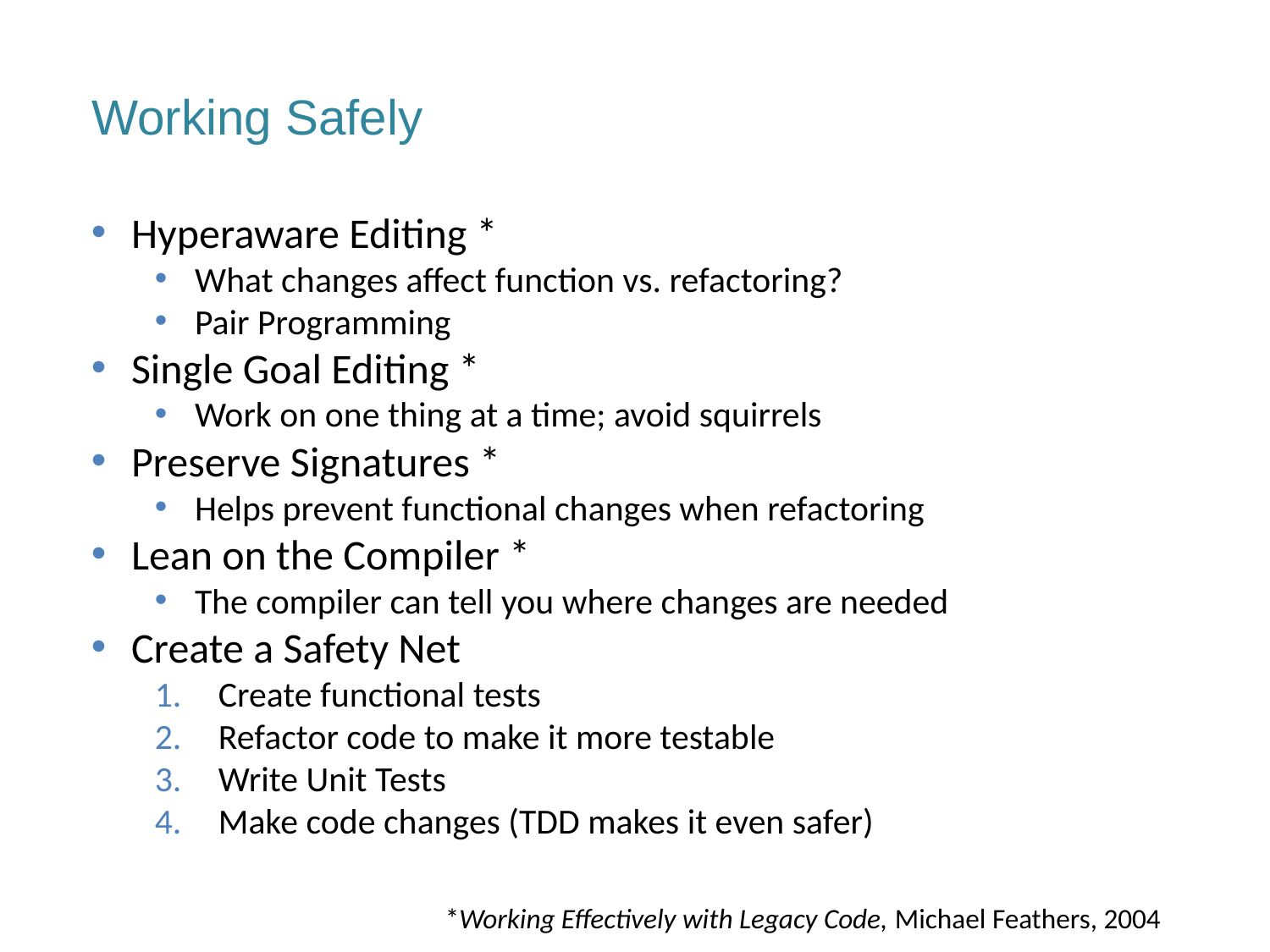

Working Safely
Hyperaware Editing *
What changes affect function vs. refactoring?
Pair Programming
Single Goal Editing *
Work on one thing at a time; avoid squirrels
Preserve Signatures *
Helps prevent functional changes when refactoring
Lean on the Compiler *
The compiler can tell you where changes are needed
Create a Safety Net
Create functional tests
Refactor code to make it more testable
Write Unit Tests
Make code changes (TDD makes it even safer)
*Working Effectively with Legacy Code, Michael Feathers, 2004